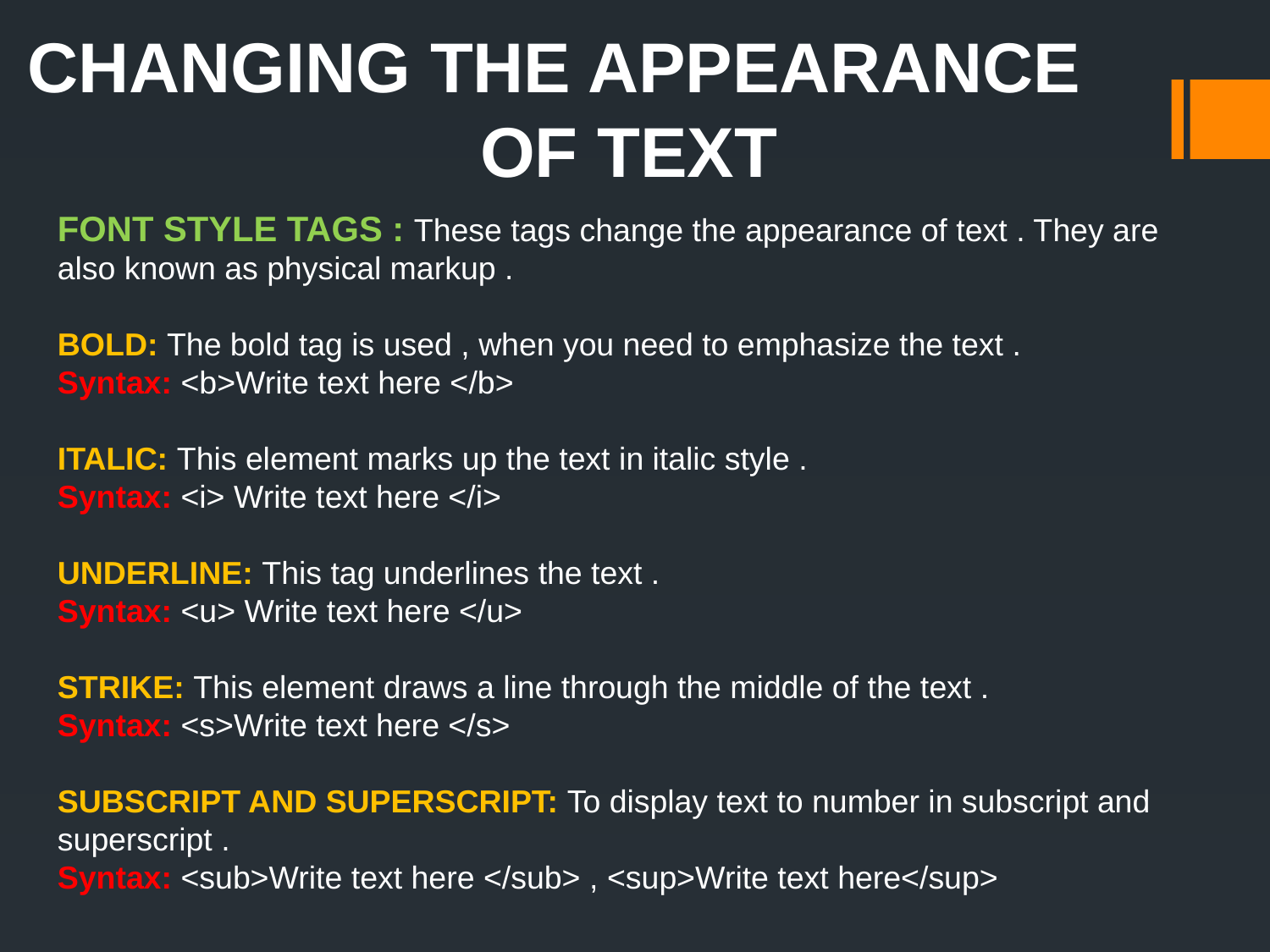

CHANGING THE APPEARANCE
                       OF TEXT
FONT STYLE TAGS : These tags change the appearance of text . They are also known as physical markup .

BOLD: The bold tag is used , when you need to emphasize the text .
Syntax: <b>Write text here </b>

ITALIC: This element marks up the text in italic style .
Syntax: <i> Write text here </i>

UNDERLINE: This tag underlines the text .
Syntax: <u> Write text here </u>

STRIKE: This element draws a line through the middle of the text .
Syntax: <s>Write text here </s>

SUBSCRIPT AND SUPERSCRIPT: To display text to number in subscript and superscript .
Syntax: <sub>Write text here </sub> , <sup>Write text here</sup>